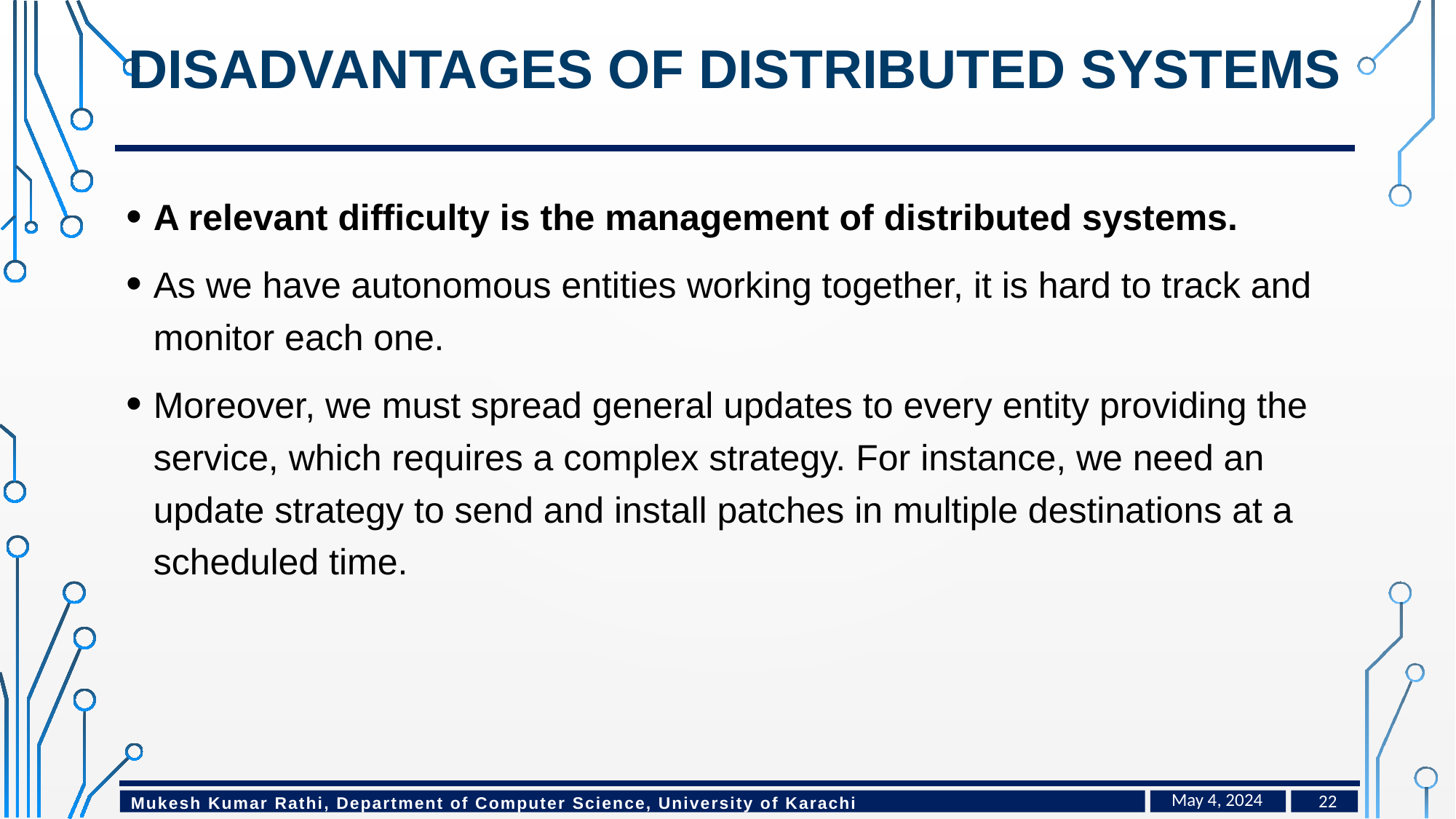

# disAdvantages of Distributed Systems
A relevant difficulty is the management of distributed systems.
As we have autonomous entities working together, it is hard to track and monitor each one.
Moreover, we must spread general updates to every entity providing the service, which requires a complex strategy. For instance, we need an update strategy to send and install patches in multiple destinations at a scheduled time.

May 4, 2024
22